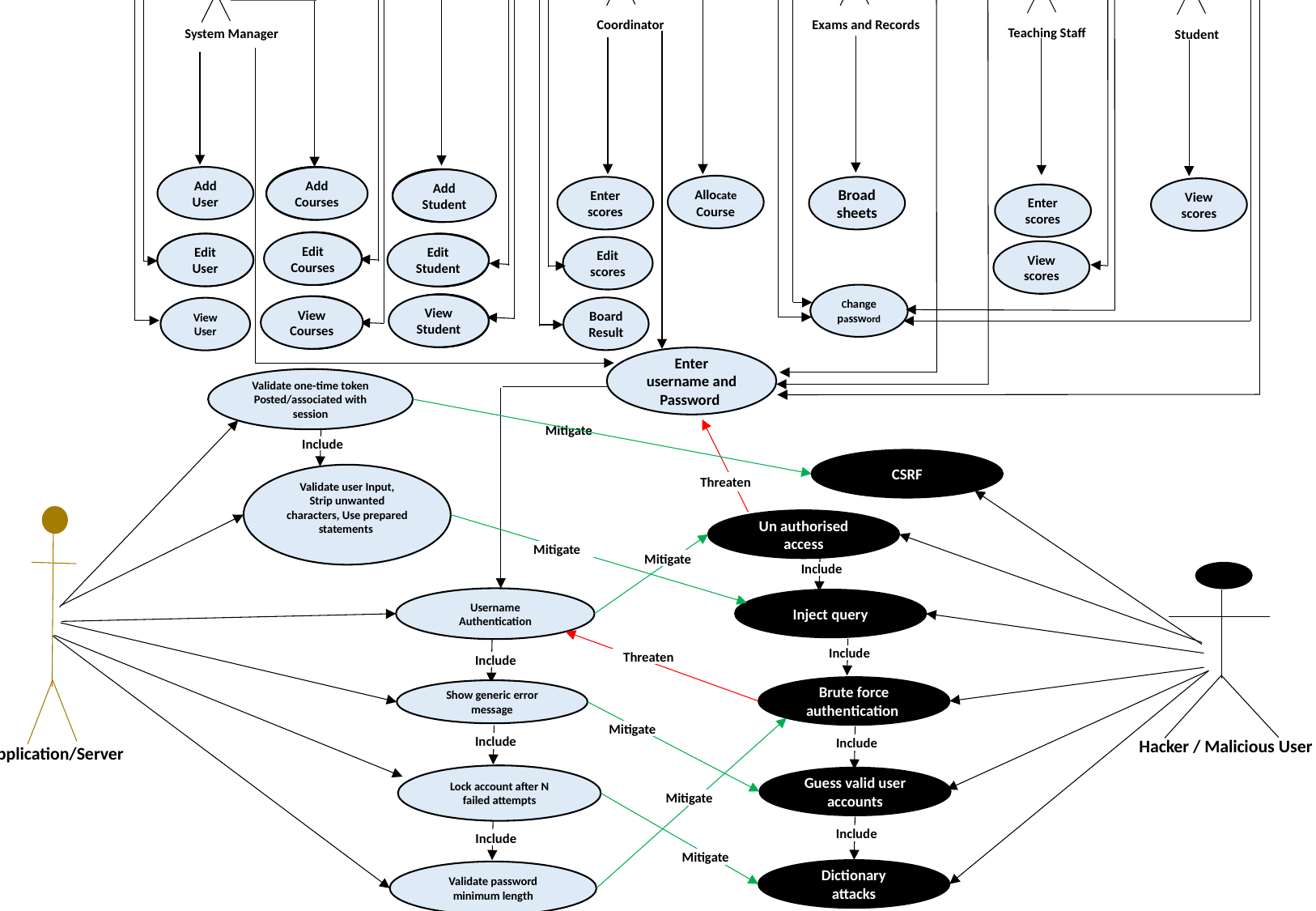

Exams and Records

Broad sheets

Coordinator
Allocate Course
Enter scores
Edit scores
Board Result

Teaching Staff
Enter scores
View scores

Student
View scores

System Manager
Add User
Add Courses
Add Courses
Add Courses
Add Courses
Add Student
Add Student
Add Student
Add Student
Edit Courses
Edit Courses
Edit Courses
Edit Courses
Edit User
Edit Student
Edit User
Edit Student
Edit Student
Edit Student
View Student
View Student
View Student
View Student
View Courses
View Courses
View Courses
View User
Change password
Enter username and Password
Validate one-time token Posted/associated with session
Mitigate
Include
CSRF
Validate user Input,
Strip unwanted characters, Use prepared statements

Threaten

Application/Server
Un authorised access
Mitigate
Mitigate
Include

Hacker / Malicious User
Username Authentication
Inject query

Include
Threaten
Include
Brute force authentication
Include
Guess valid user accounts
Include
Dictionary attacks
Show generic error message
Mitigate
Include
Lock account after N failed attempts
Mitigate
Include
Mitigate
Validate password minimum length